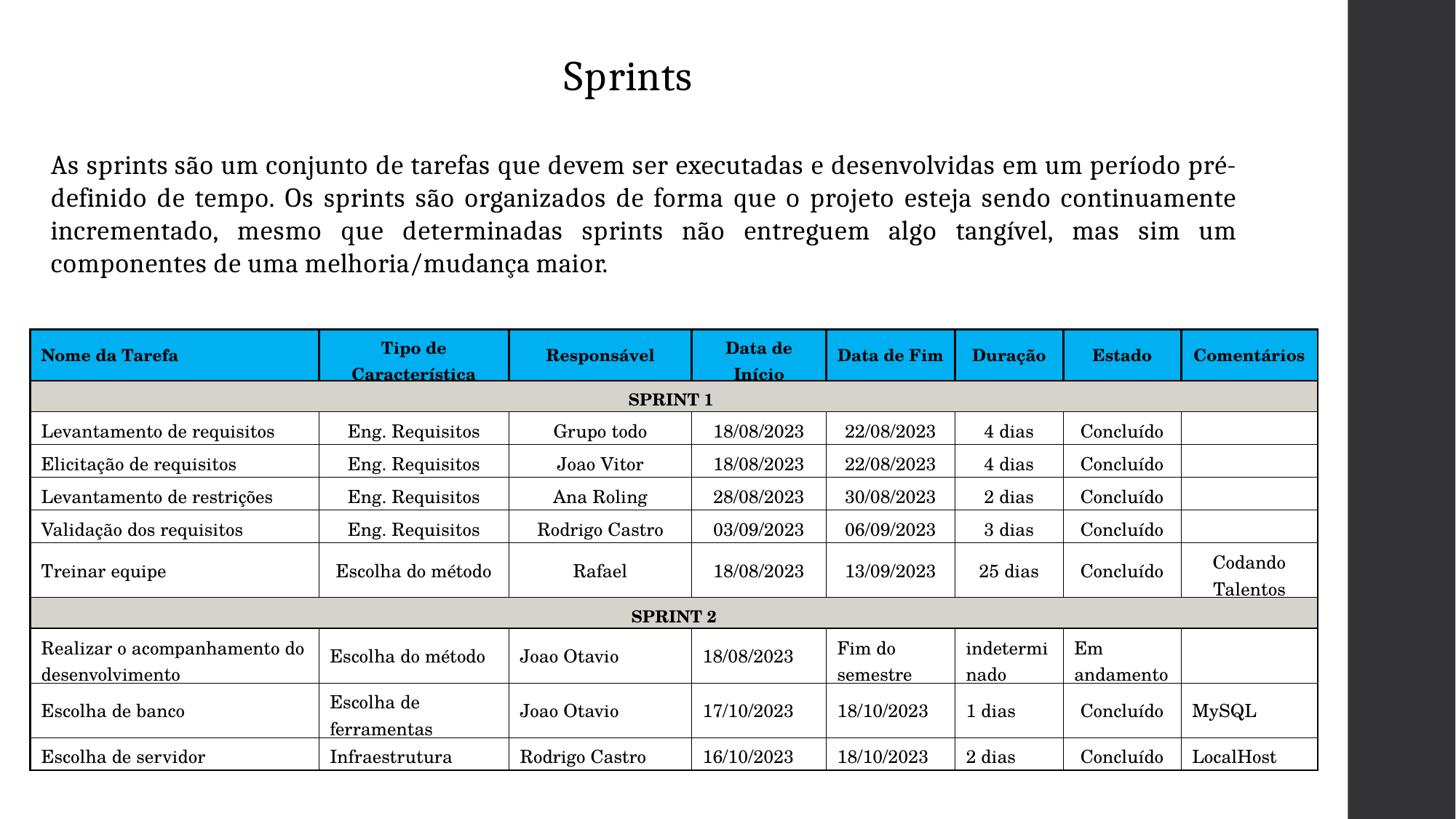

Sprints
As sprints são um conjunto de tarefas que devem ser executadas e desenvolvidas em um período pré-definido de tempo. Os sprints são organizados de forma que o projeto esteja sendo continuamente incrementado, mesmo que determinadas sprints não entreguem algo tangível, mas sim um componentes de uma melhoria/mudança maior.
| Nome da Tarefa | Tipo de Característica | Responsável | Data de Início | Data de Fim | Duração | Estado | Comentários |
| --- | --- | --- | --- | --- | --- | --- | --- |
| SPRINT 1 |  |  |  |  |  |  |  |
| Levantamento de requisitos | Eng. Requisitos | Grupo todo | 18/08/2023 | 22/08/2023 | 4 dias | Concluído |  |
| Elicitação de requisitos | Eng. Requisitos | Joao Vitor | 18/08/2023 | 22/08/2023 | 4 dias | Concluído |  |
| Levantamento de restrições | Eng. Requisitos | Ana Roling | 28/08/2023 | 30/08/2023 | 2 dias | Concluído |  |
| Validação dos requisitos | Eng. Requisitos | Rodrigo Castro | 03/09/2023 | 06/09/2023 | 3 dias | Concluído |  |
| Treinar equipe | Escolha do método | Rafael | 18/08/2023 | 13/09/2023 | 25 dias | Concluído | Codando Talentos |
| SPRINT 2 |  |  |  |  |  |  |  |
| Realizar o acompanhamento do desenvolvimento | Escolha do método | Joao Otavio | 18/08/2023 | Fim do semestre | indeterminado | Em andamento |  |
| Escolha de banco | Escolha de ferramentas | Joao Otavio | 17/10/2023 | 18/10/2023 | 1 dias | Concluído | MySQL |
| Escolha de servidor | Infraestrutura | Rodrigo Castro | 16/10/2023 | 18/10/2023 | 2 dias | Concluído | LocalHost |